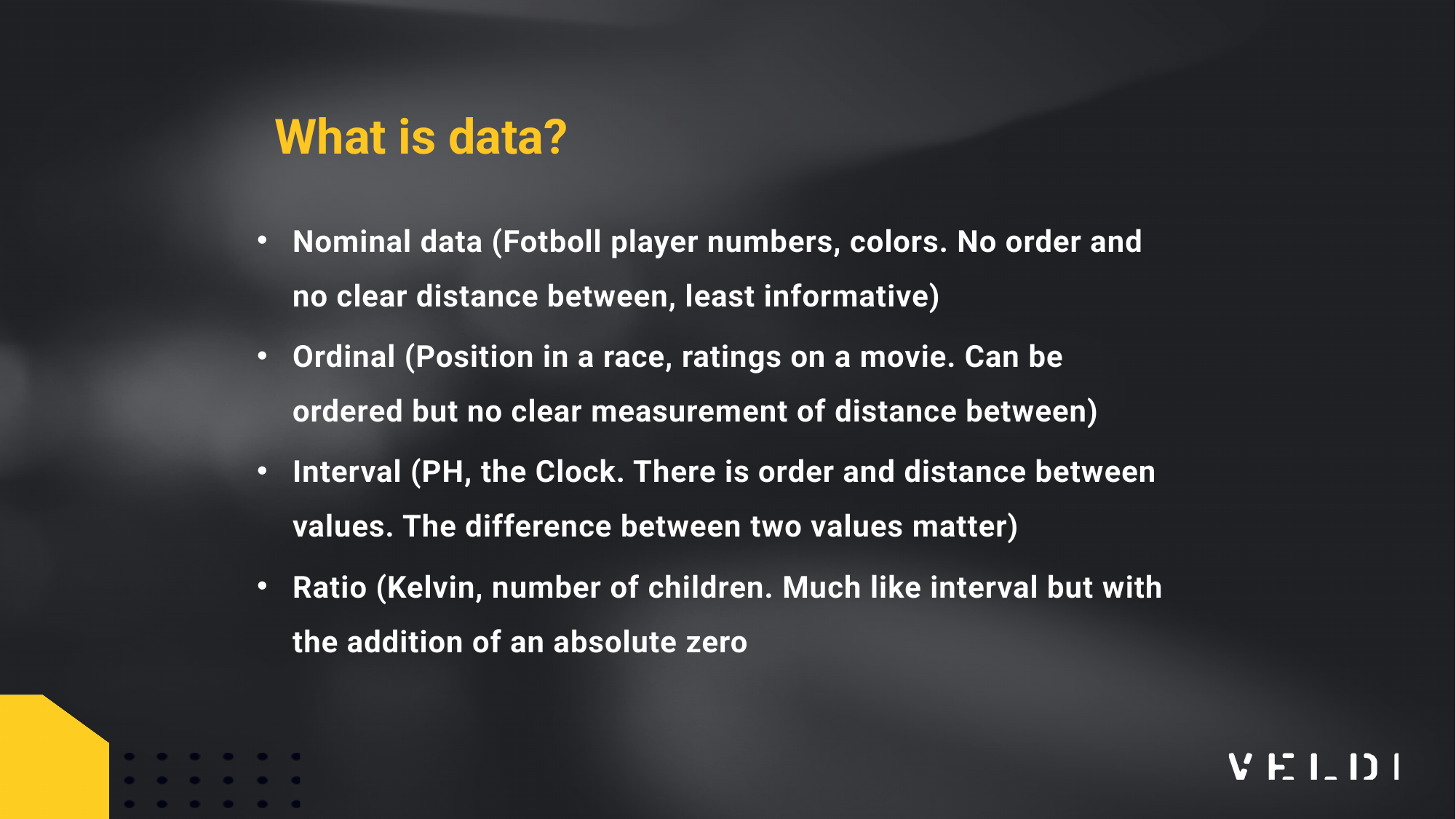

What is data?
Nominal data (Fotboll player numbers, colors. No order and no clear distance between, least informative)
Ordinal (Position in a race, ratings on a movie. Can be ordered but no clear measurement of distance between)
Interval (PH, the Clock. There is order and distance between values. The difference between two values matter)
Ratio (Kelvin, number of children. Much like interval but with the addition of an absolute zero